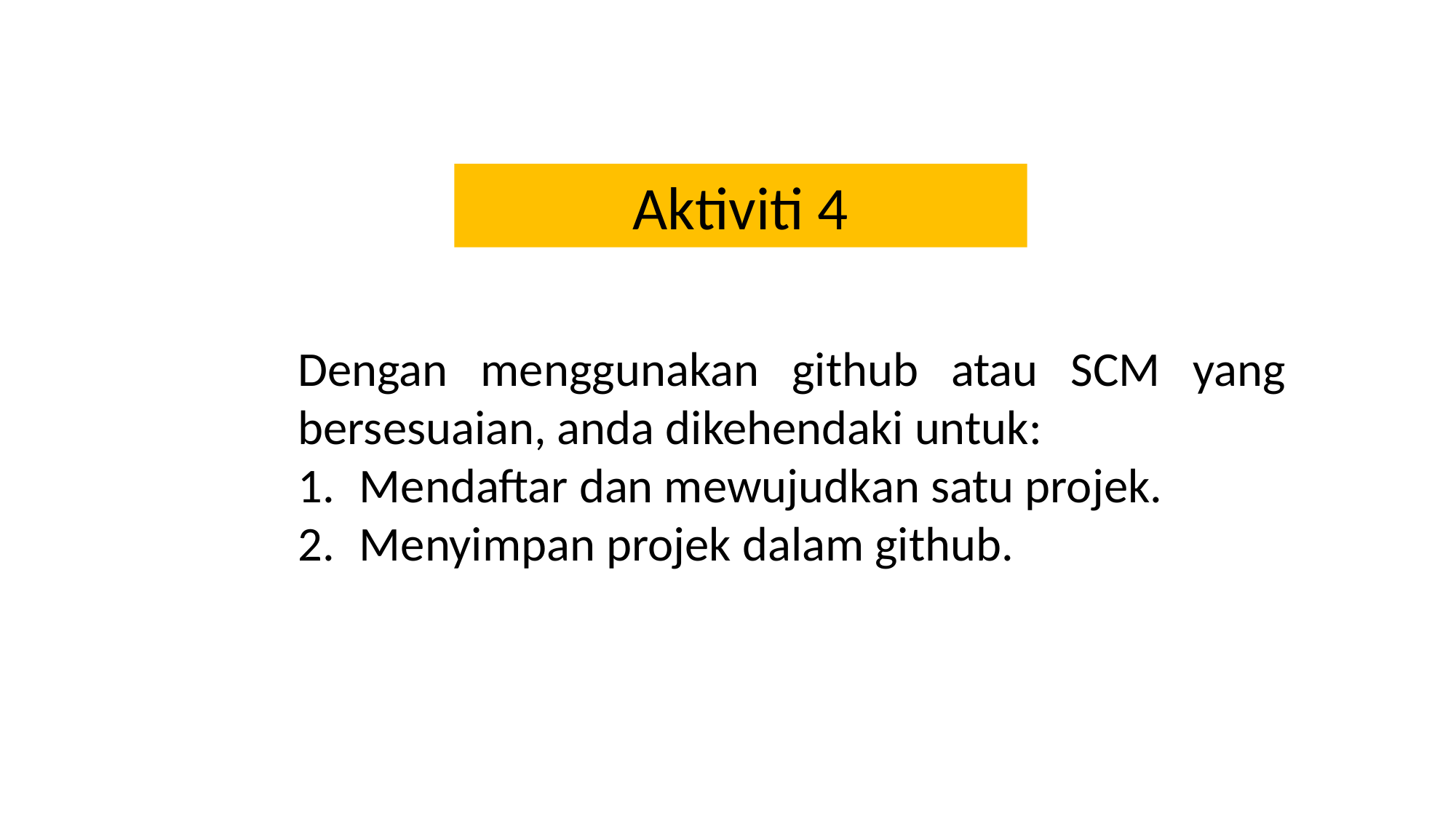

Aktiviti 4
Dengan menggunakan github atau SCM yang bersesuaian, anda dikehendaki untuk:
Mendaftar dan mewujudkan satu projek.
Menyimpan projek dalam github.